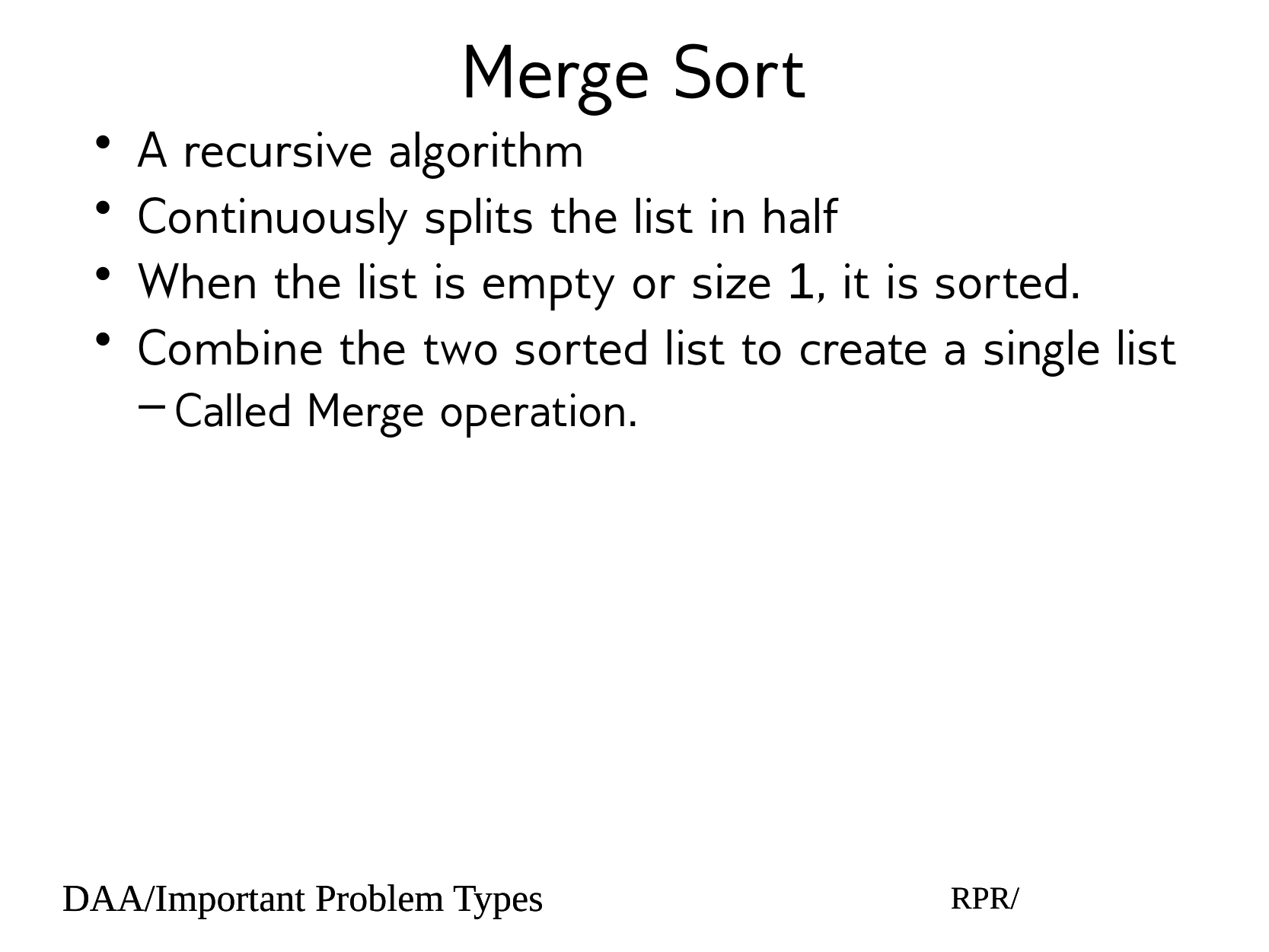

# Merge Sort
A recursive algorithm
Continuously splits the list in half
When the list is empty or size 1, it is sorted.
Combine the two sorted list to create a single list
Called Merge operation.
DAA/Important Problem Types
RPR/
10